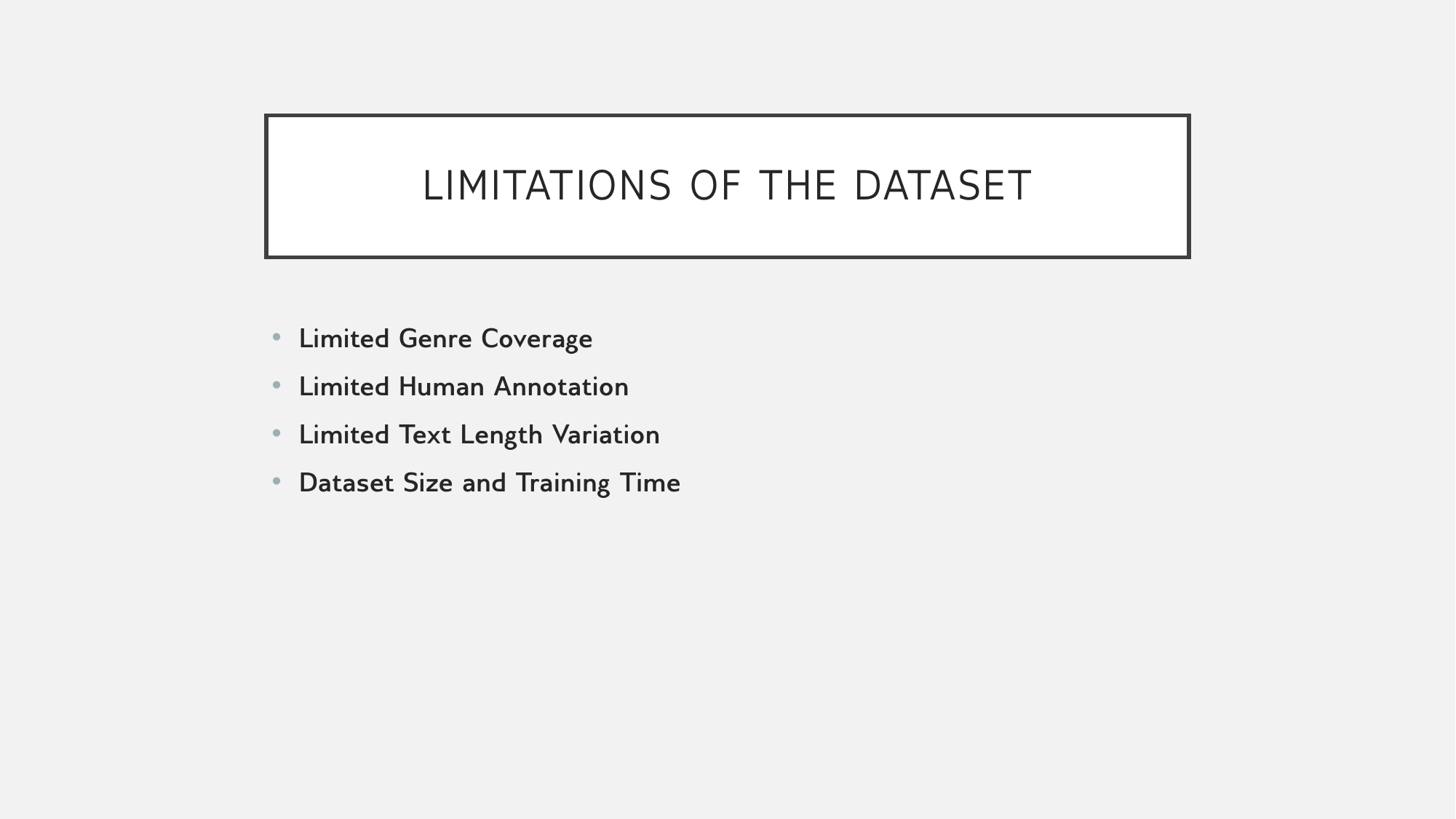

# Limitations OF the dataset
Limited Genre Coverage
Limited Human Annotation
Limited Text Length Variation
Dataset Size and Training Time